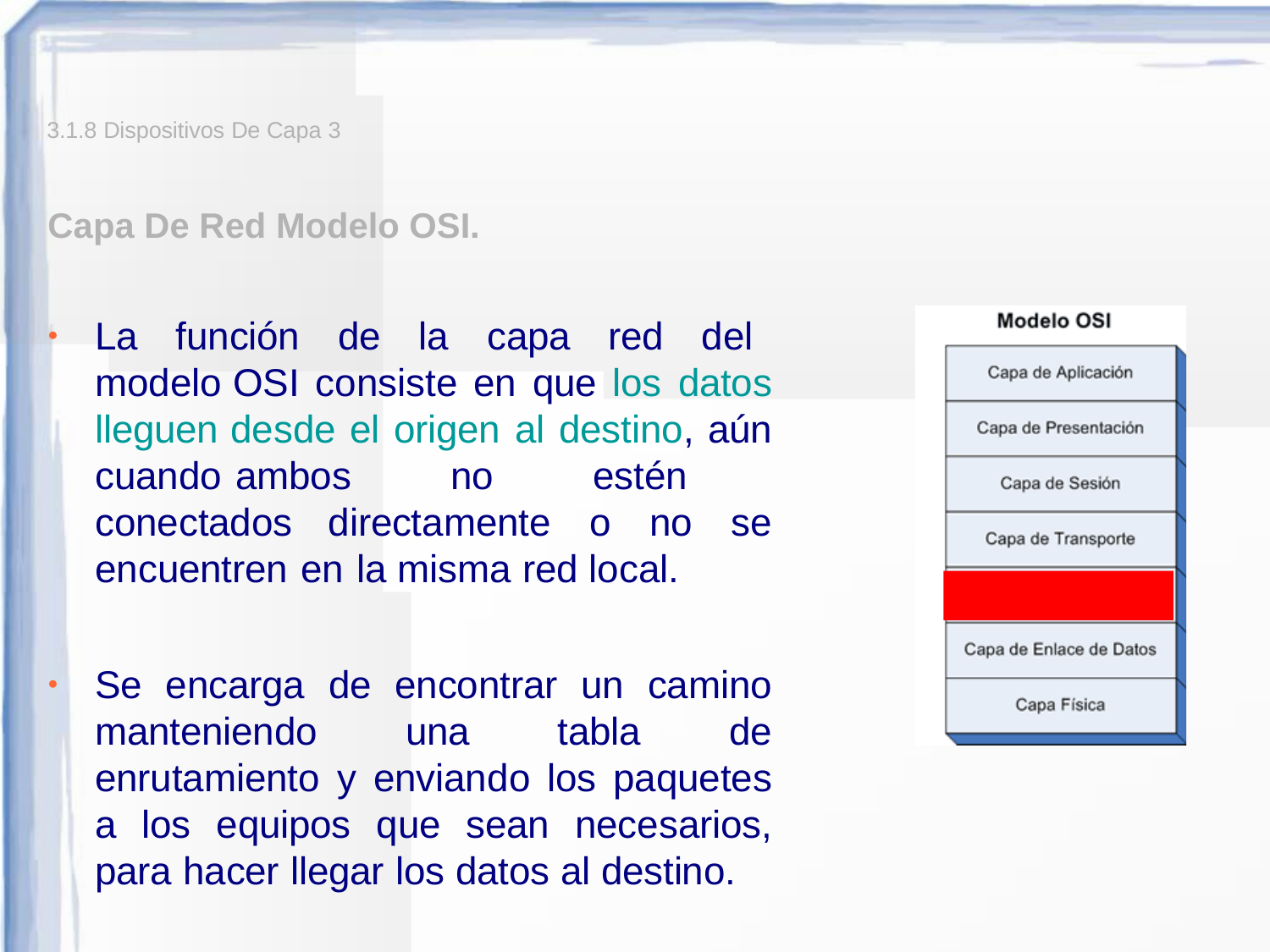

3.1.8 Dispositivos De Capa 3
# Capa De Red Modelo OSI.

La  función  de  la  capa  red  del  modelo OSI consiste en que los datos lleguen desde el origen al destino, aún cuando ambos       no       estén       conectados directamente o no se encuentren en la misma red local.

Se  encarga  de  encontrar  un  camino manteniendo        una        tabla        de enrutamiento y enviando los paquetes a  los  equipos  que  sean  necesarios, para hacer llegar los datos al destino.